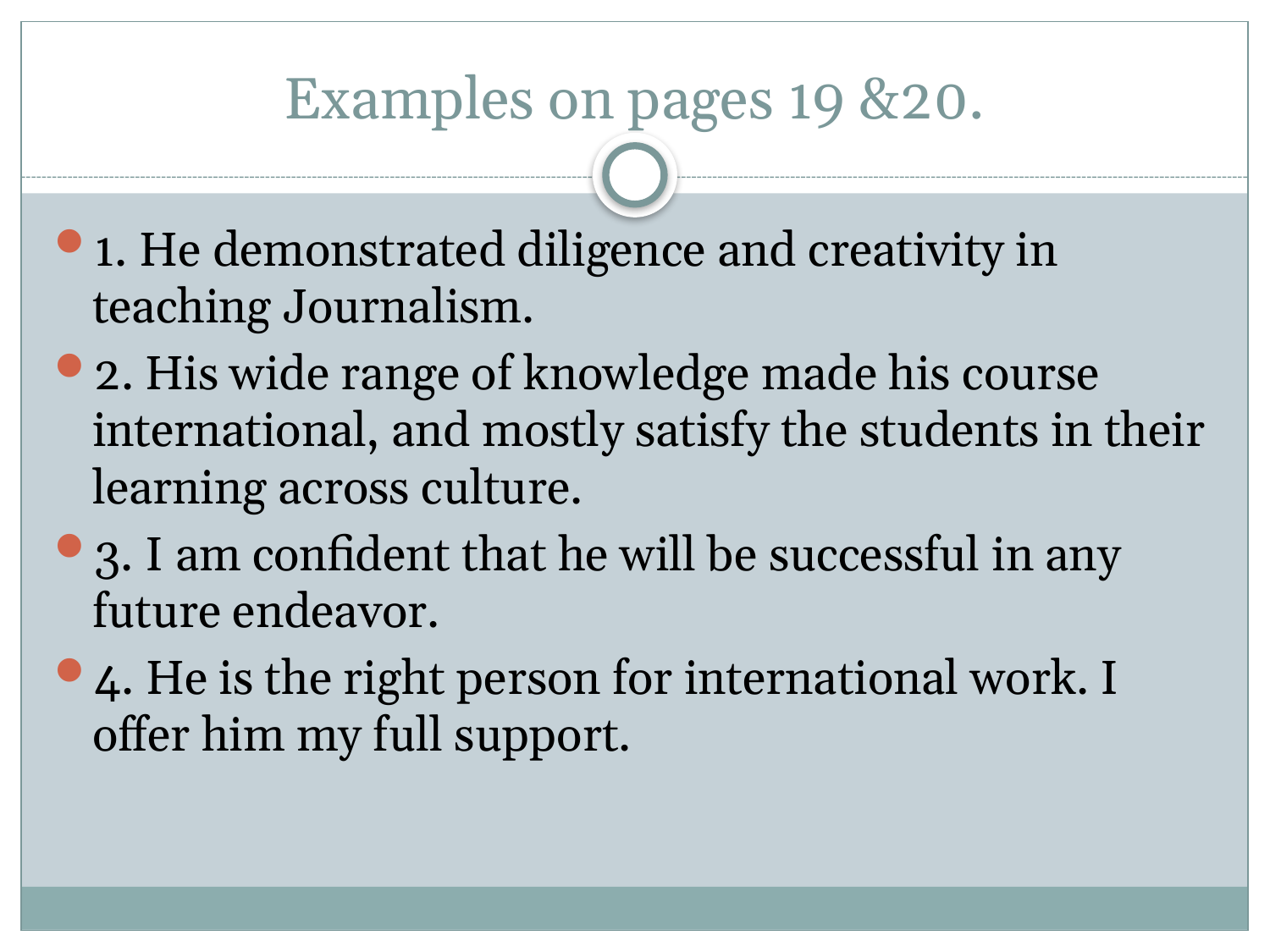

# Examples on pages 19 &20.
1. He demonstrated diligence and creativity in teaching Journalism.
2. His wide range of knowledge made his course international, and mostly satisfy the students in their learning across culture.
3. I am confident that he will be successful in any future endeavor.
4. He is the right person for international work. I offer him my full support.